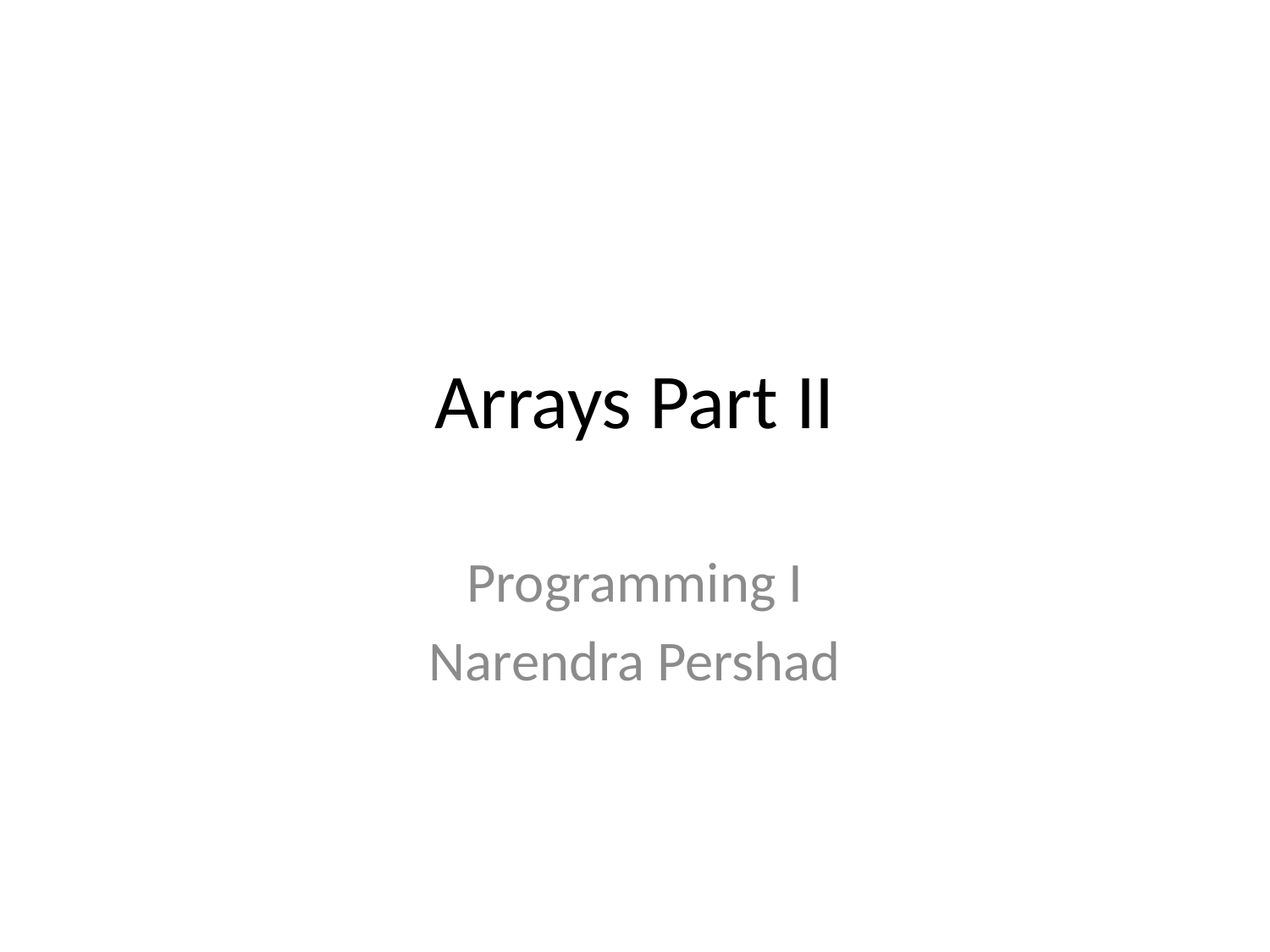

# Arrays Part II
Programming I
Narendra Pershad